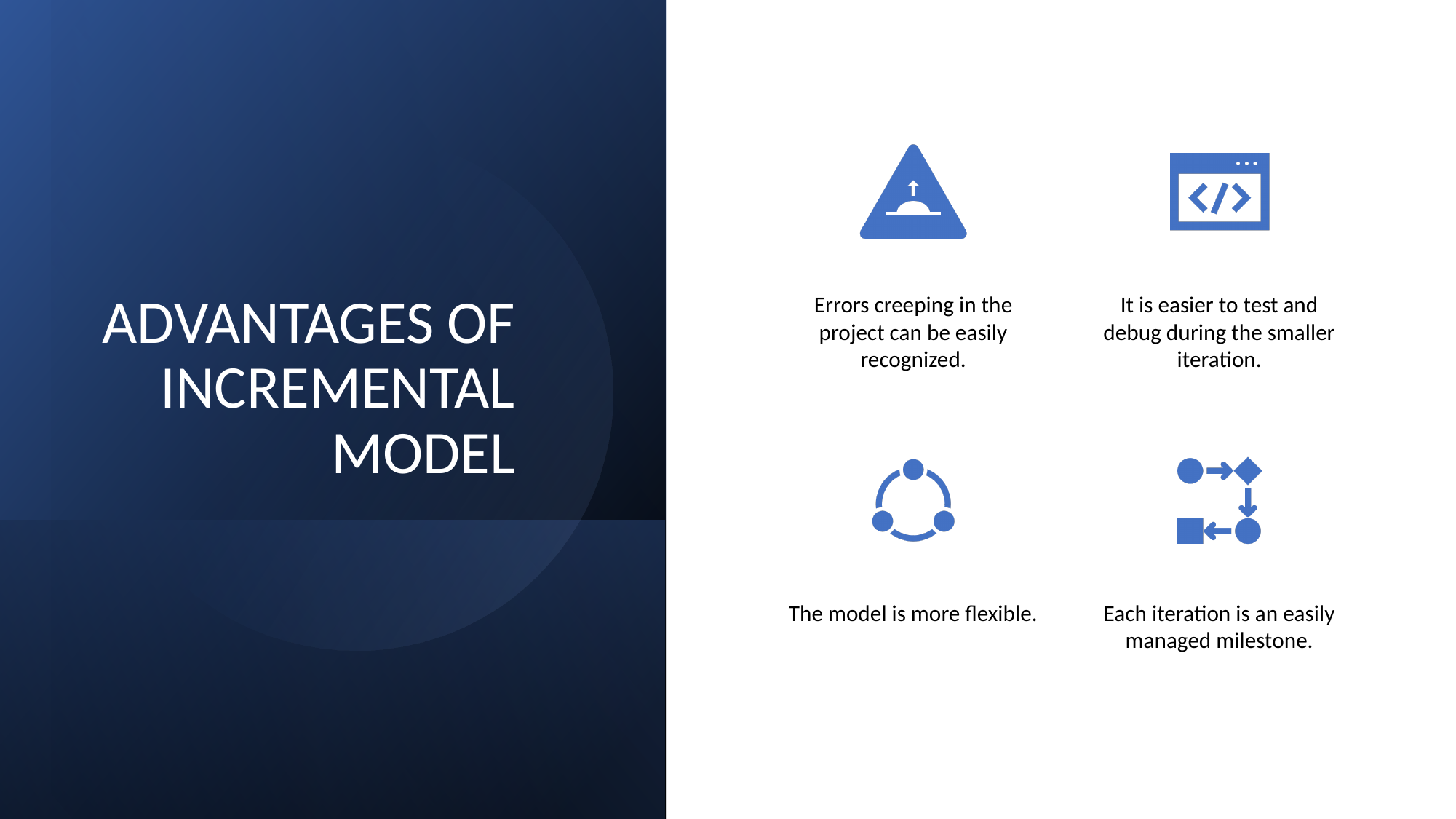

Errors creeping in the project can be easily recognized.
It is easier to test and debug during the smaller iteration.
The model is more flexible.
Each iteration is an easily managed milestone.
ADVANTAGES OF INCREMENTAL MODEL